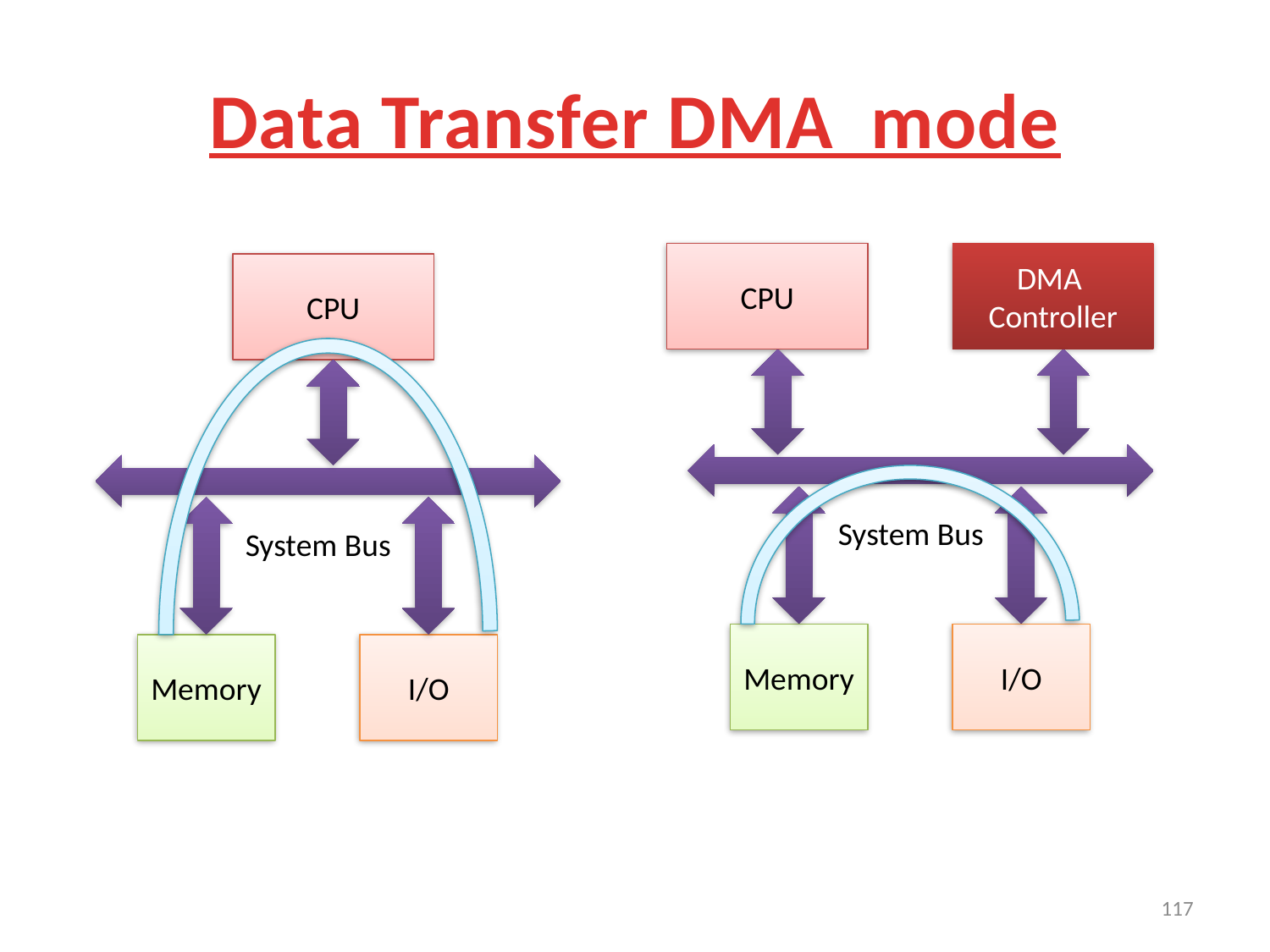

# Data Transfer DMA  mode
CPU
DMA
Controller
CPU

System Bus
System Bus
Memory
I/O
Memory
I/O
117